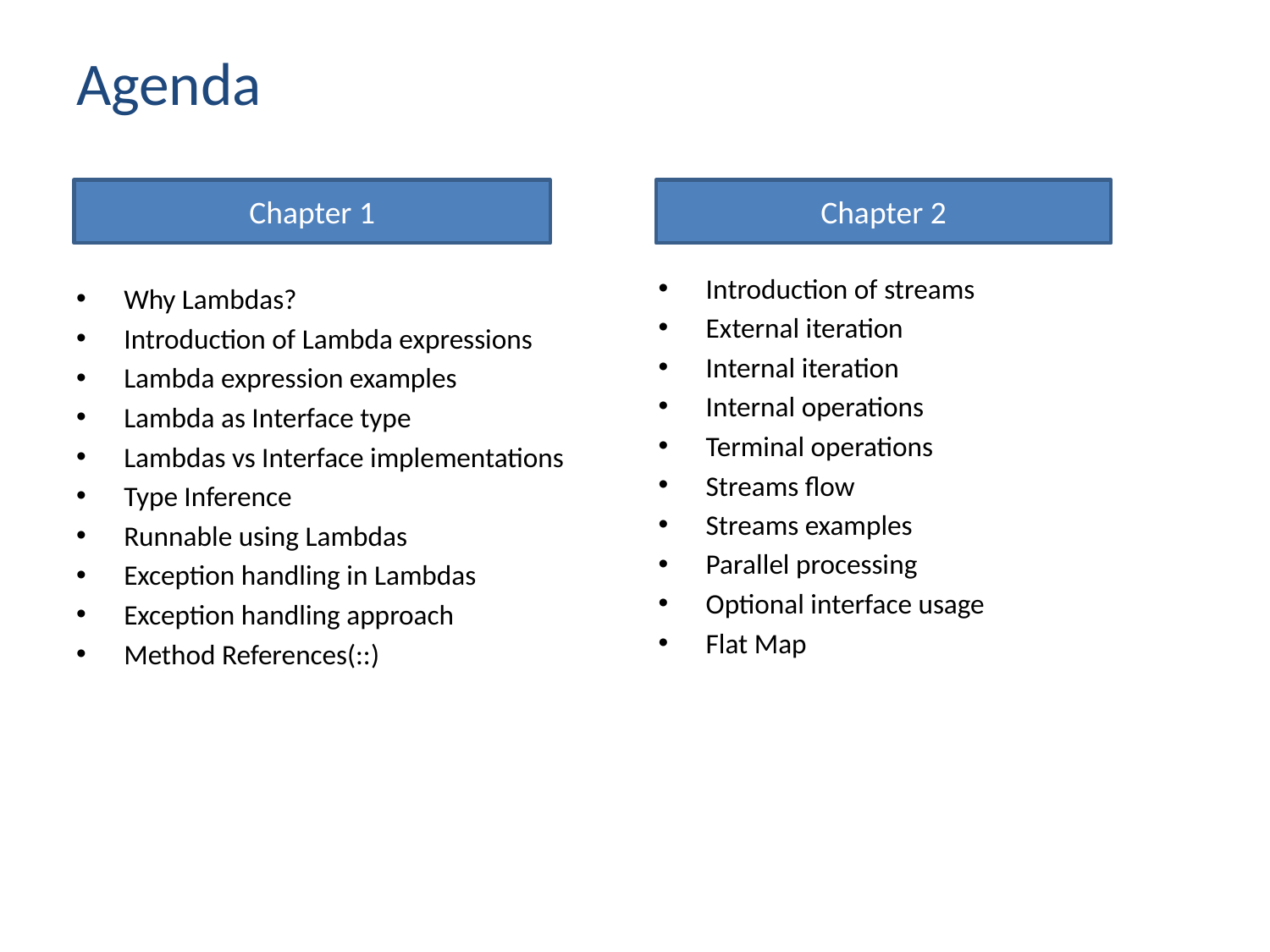

# Agenda
Chapter 1
Chapter 2
Introduction of streams
External iteration
Internal iteration
Internal operations
Terminal operations
Streams flow
Streams examples
Parallel processing
Optional interface usage
Flat Map

Why Lambdas?
Introduction of Lambda expressions
Lambda expression examples
Lambda as Interface type
Lambdas vs Interface implementations
Type Inference
Runnable using Lambdas
Exception handling in Lambdas
Exception handling approach
Method References(::)